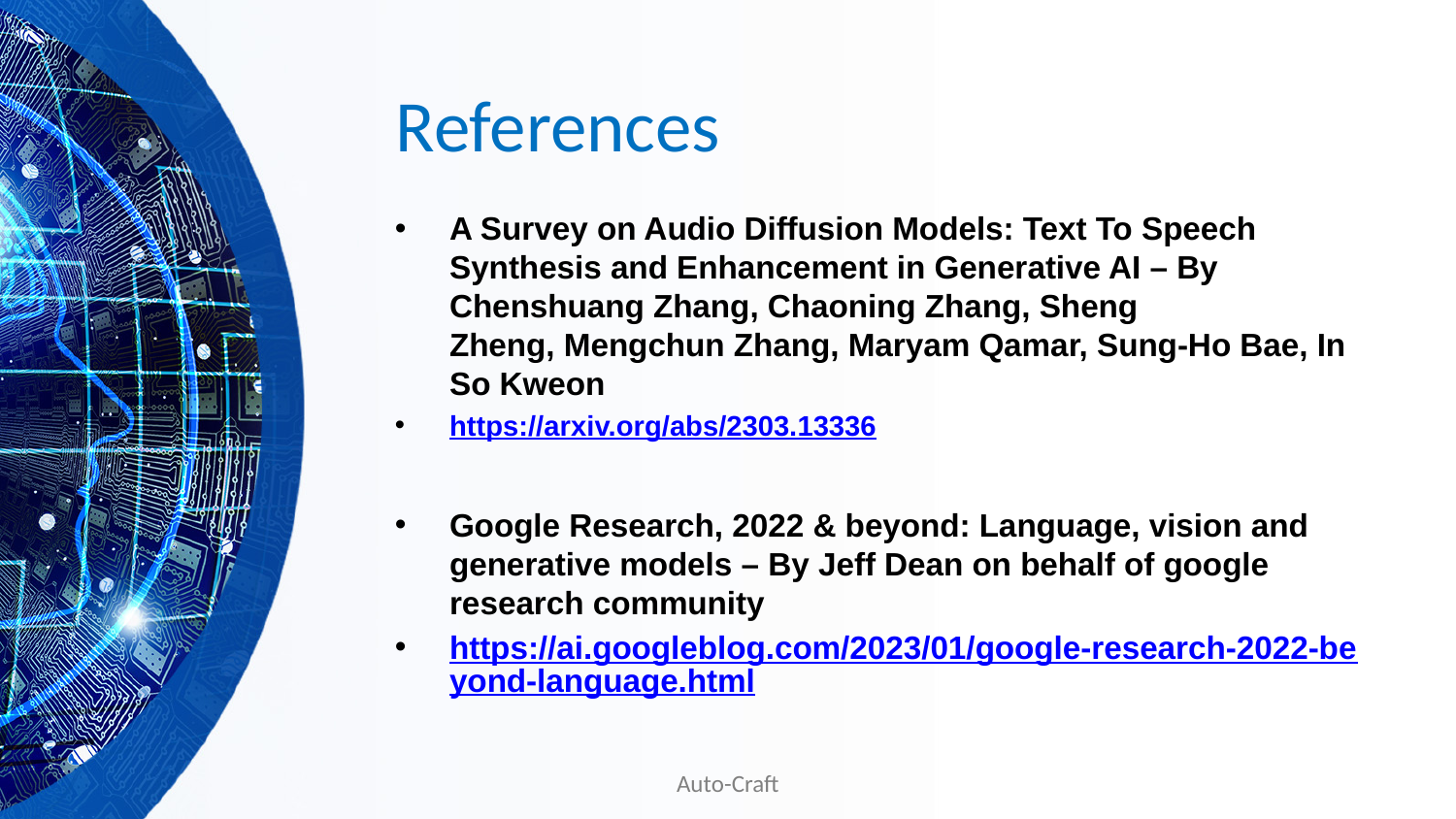

# References
A Survey on Audio Diffusion Models: Text To Speech Synthesis and Enhancement in Generative AI – By Chenshuang Zhang, Chaoning Zhang, Sheng Zheng, Mengchun Zhang, Maryam Qamar, Sung-Ho Bae, In So Kweon
https://arxiv.org/abs/2303.13336

Google Research, 2022 & beyond: Language, vision and generative models – By Jeff Dean on behalf of google research community
https://ai.googleblog.com/2023/01/google-research-2022-beyond-language.html
Auto-Craft